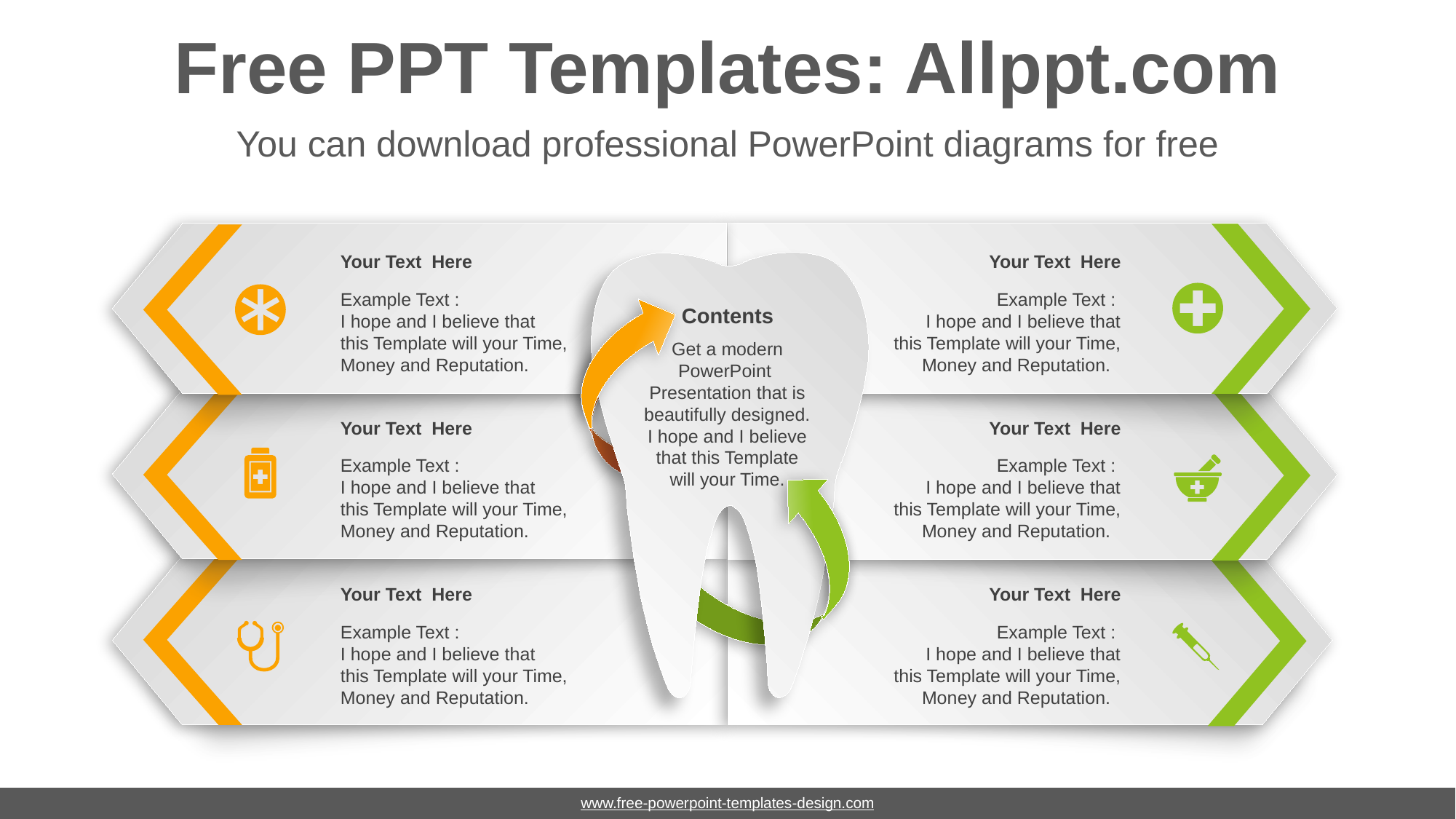

# Free PPT Templates: Allppt.com
You can download professional PowerPoint diagrams for free

Your Text  Here
Example Text :
I hope and I believe that this Template will your Time, Money and Reputation.
Your Text  Here
Example Text :
I hope and I believe that this Template will your Time, Money and Reputation.

Contents
Get a modern PowerPoint  Presentation that is beautifully designed. I hope and I believe that this Template will your Time.

Your Text  Here
Example Text :
I hope and I believe that this Template will your Time, Money and Reputation.
Your Text  Here
Example Text :
I hope and I believe that this Template will your Time, Money and Reputation.

Your Text  Here
Example Text :
I hope and I believe that this Template will your Time, Money and Reputation.
Your Text  Here
Example Text :
I hope and I believe that this Template will your Time, Money and Reputation.

www.free-powerpoint-templates-design.com